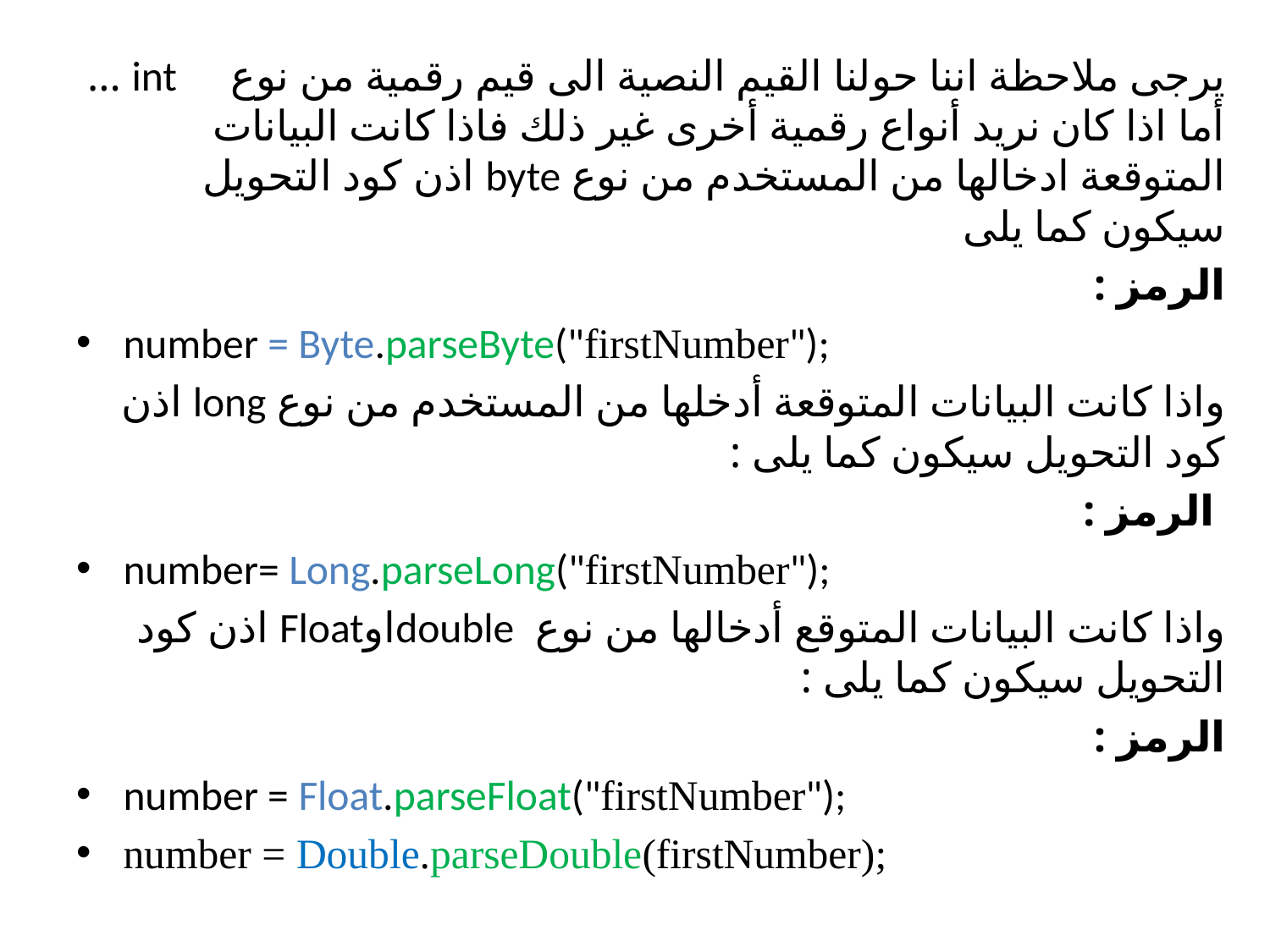

يرجى ملاحظة اننا حولنا القيم النصية الى قيم رقمية من نوع     int ... أما اذا كان نريد أنواع رقمية أخرى غير ذلك فاذا كانت البيانات المتوقعة ادخالها من المستخدم من نوع byte اذن كود التحويل سيكون كما يلى
الرمز :
number = Byte.parseByte("firstNumber");
واذا كانت البيانات المتوقعة أدخلها من المستخدم من نوع long اذن كود التحويل سيكون كما يلى :
 الرمز :
number= Long.parseLong("firstNumber");
واذا كانت البيانات المتوقع أدخالها من نوع  doubleاوFloat اذن كود التحويل سيكون كما يلى :
الرمز :
number = Float.parseFloat("firstNumber");
number = Double.parseDouble(firstNumber);